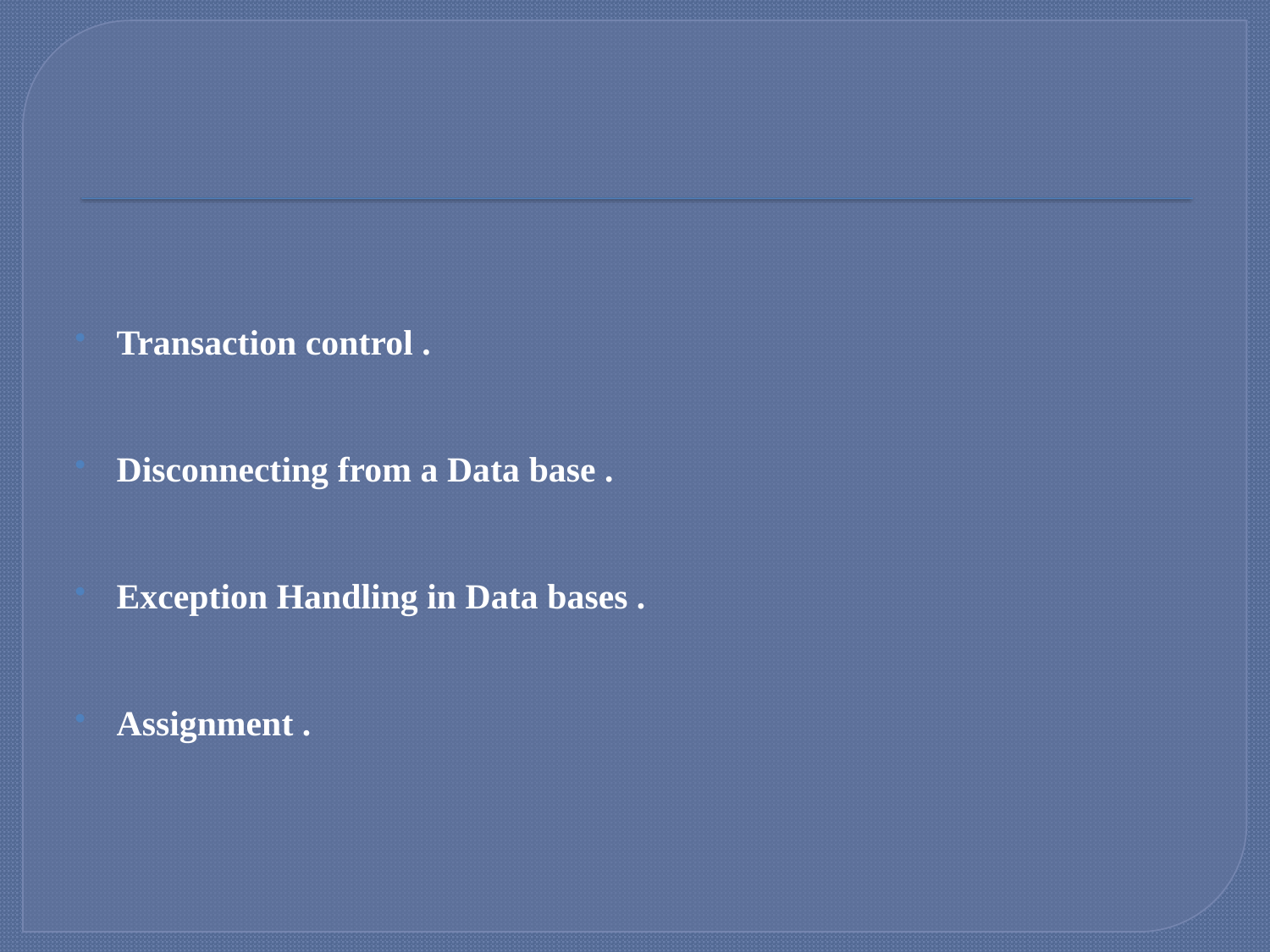

#

Transaction control .

Disconnecting from a Data base .

Exception Handling in Data bases .

Assignment .